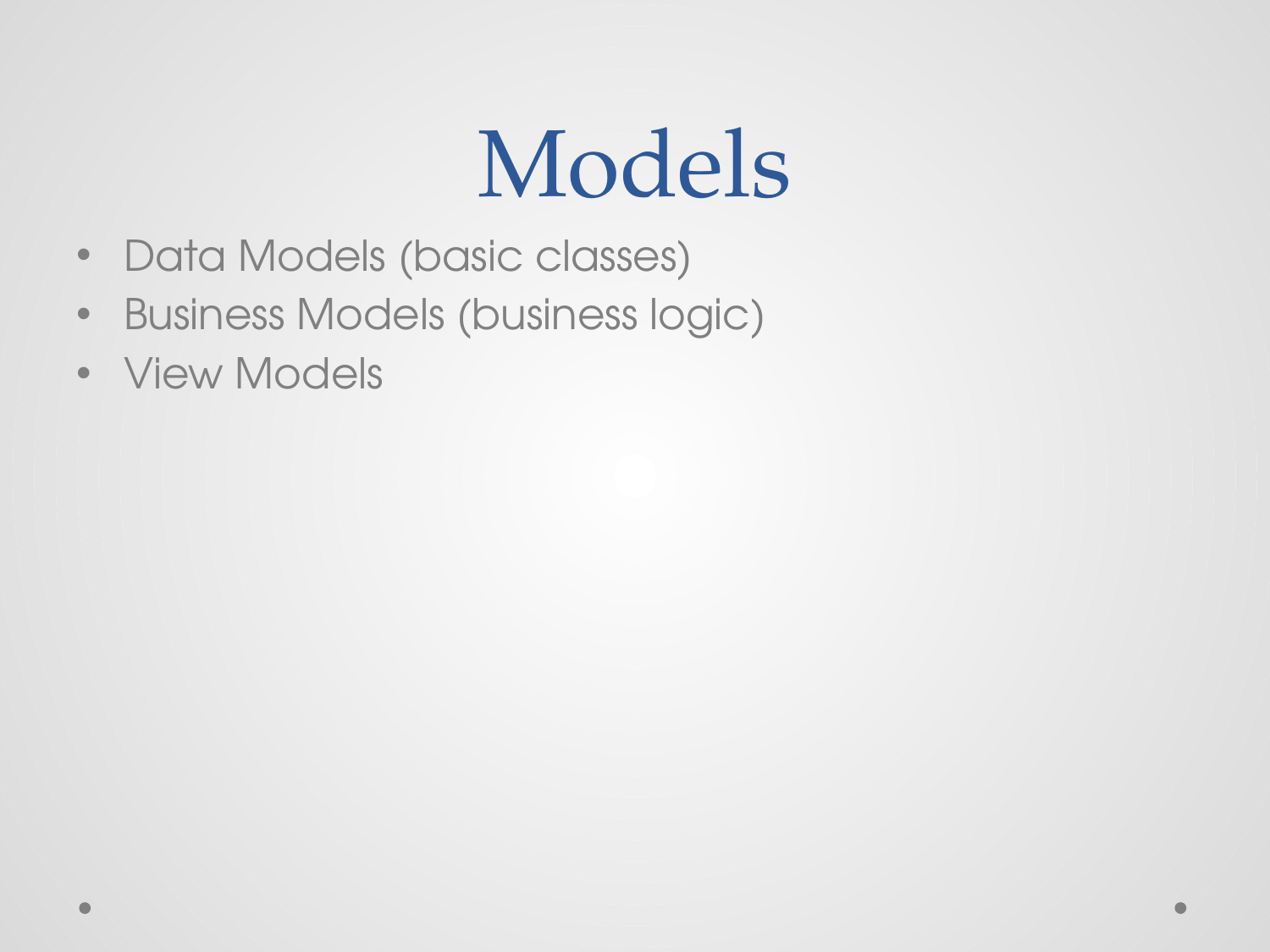

# Models
Data Models (basic classes)
Business Models (business logic)
View Models